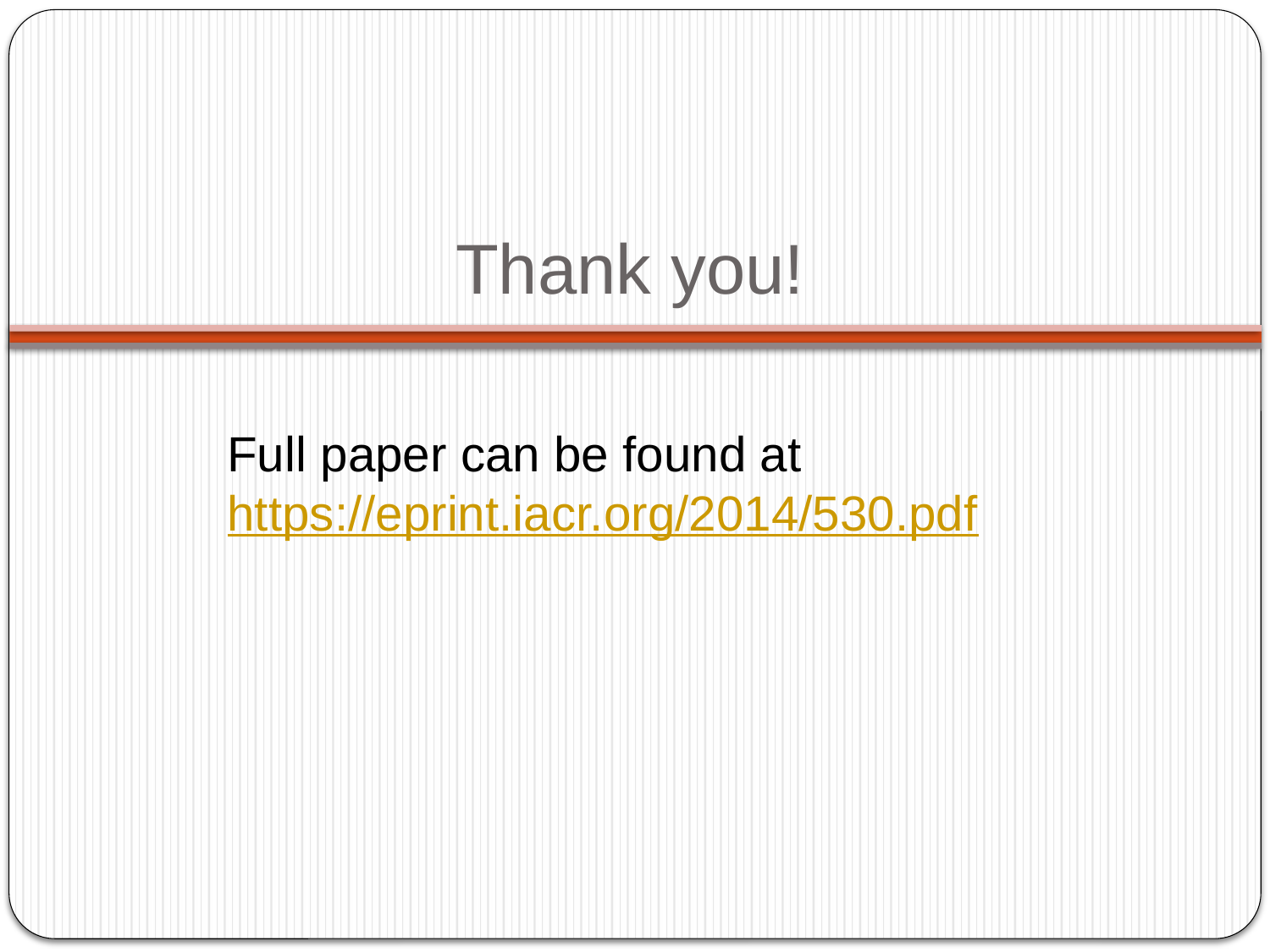

# Thank you!
Full paper can be found at https://eprint.iacr.org/2014/530.pdf